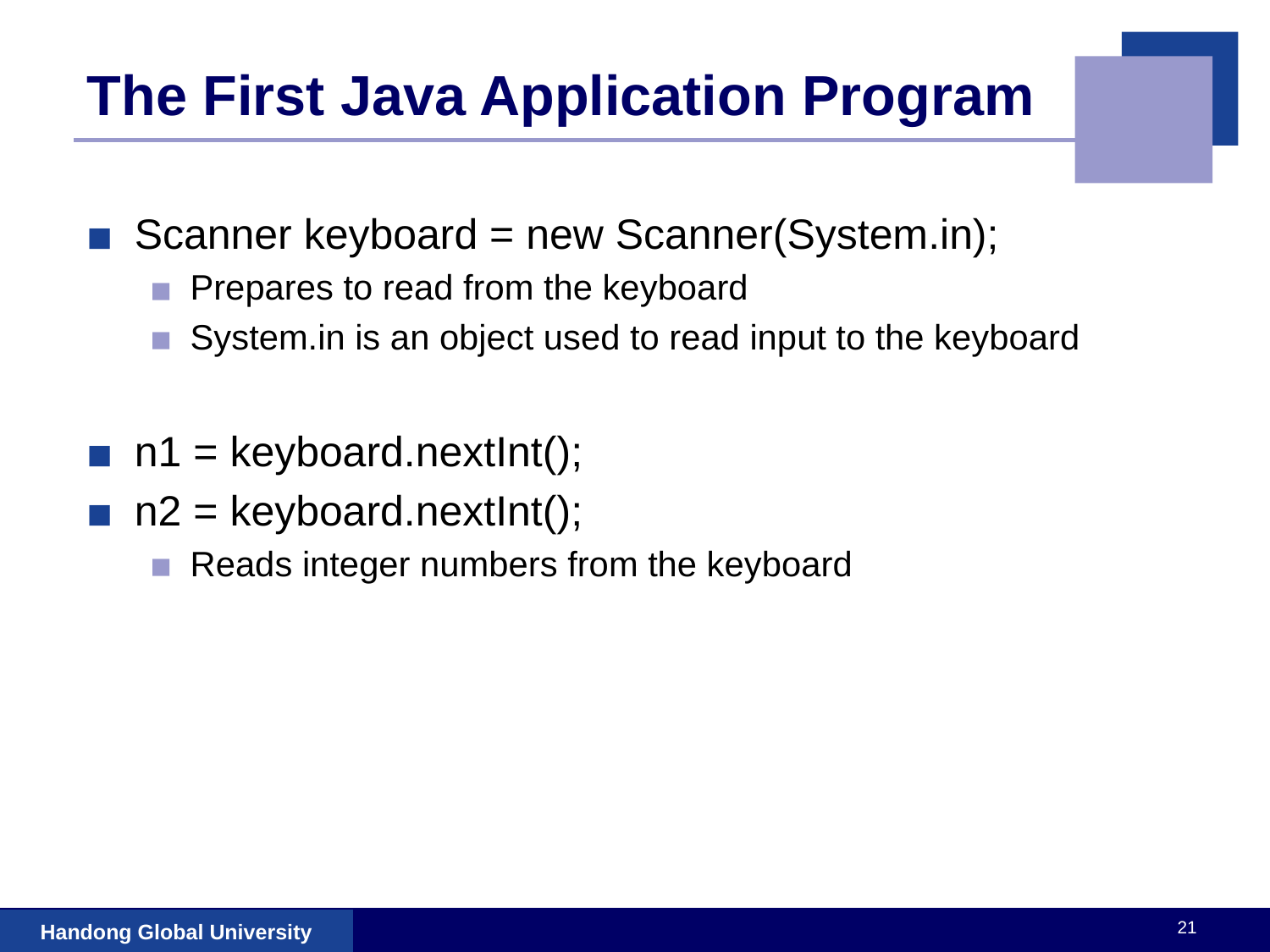

# The First Java Application Program
Scanner keyboard = new Scanner(System.in);
Prepares to read from the keyboard
System.in is an object used to read input to the keyboard

n1 = keyboard.nextInt();
n2 = keyboard.nextInt();
Reads integer numbers from the keyboard

21